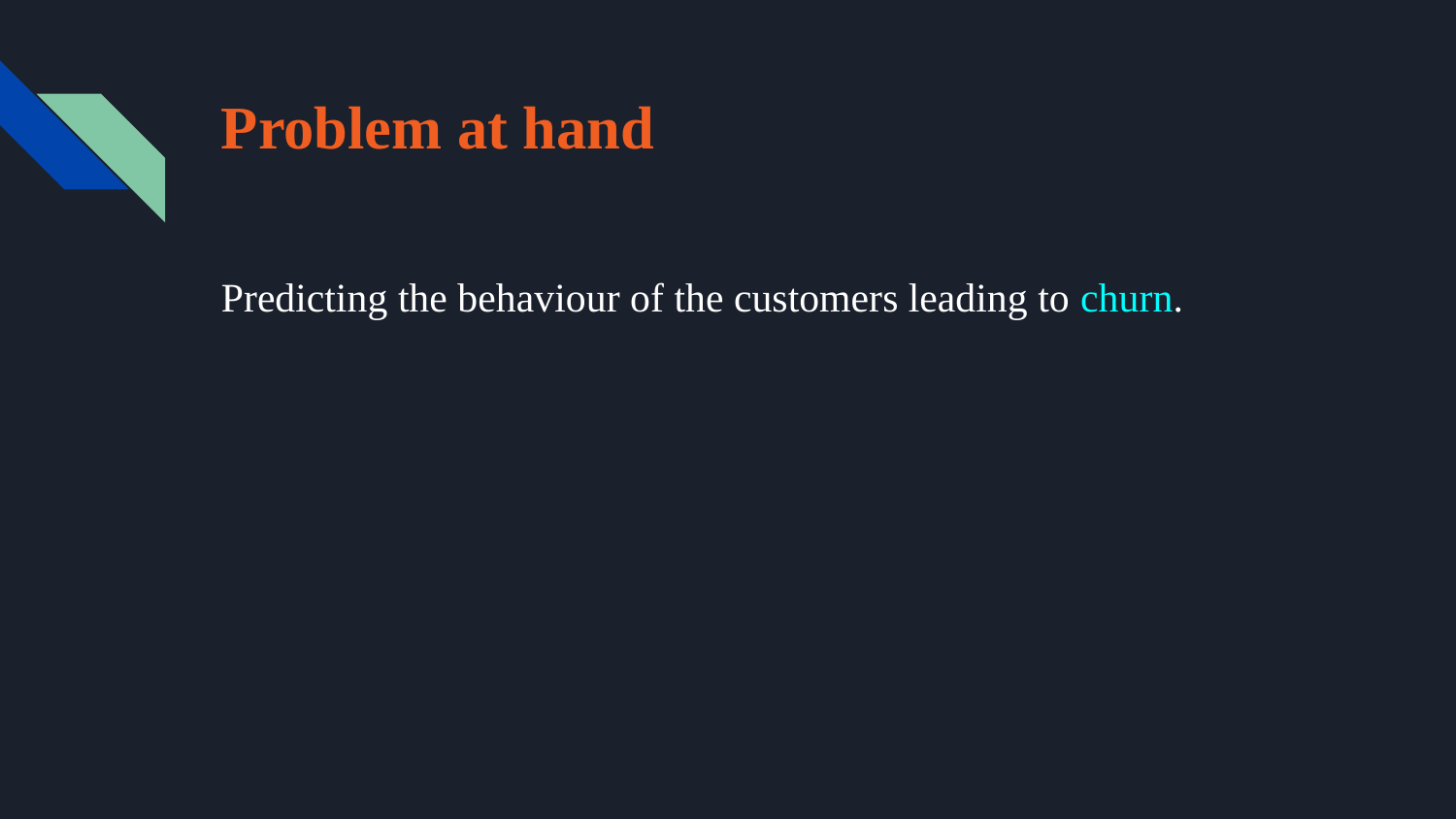

# Problem at hand

Predicting the behaviour of the customers leading to churn.